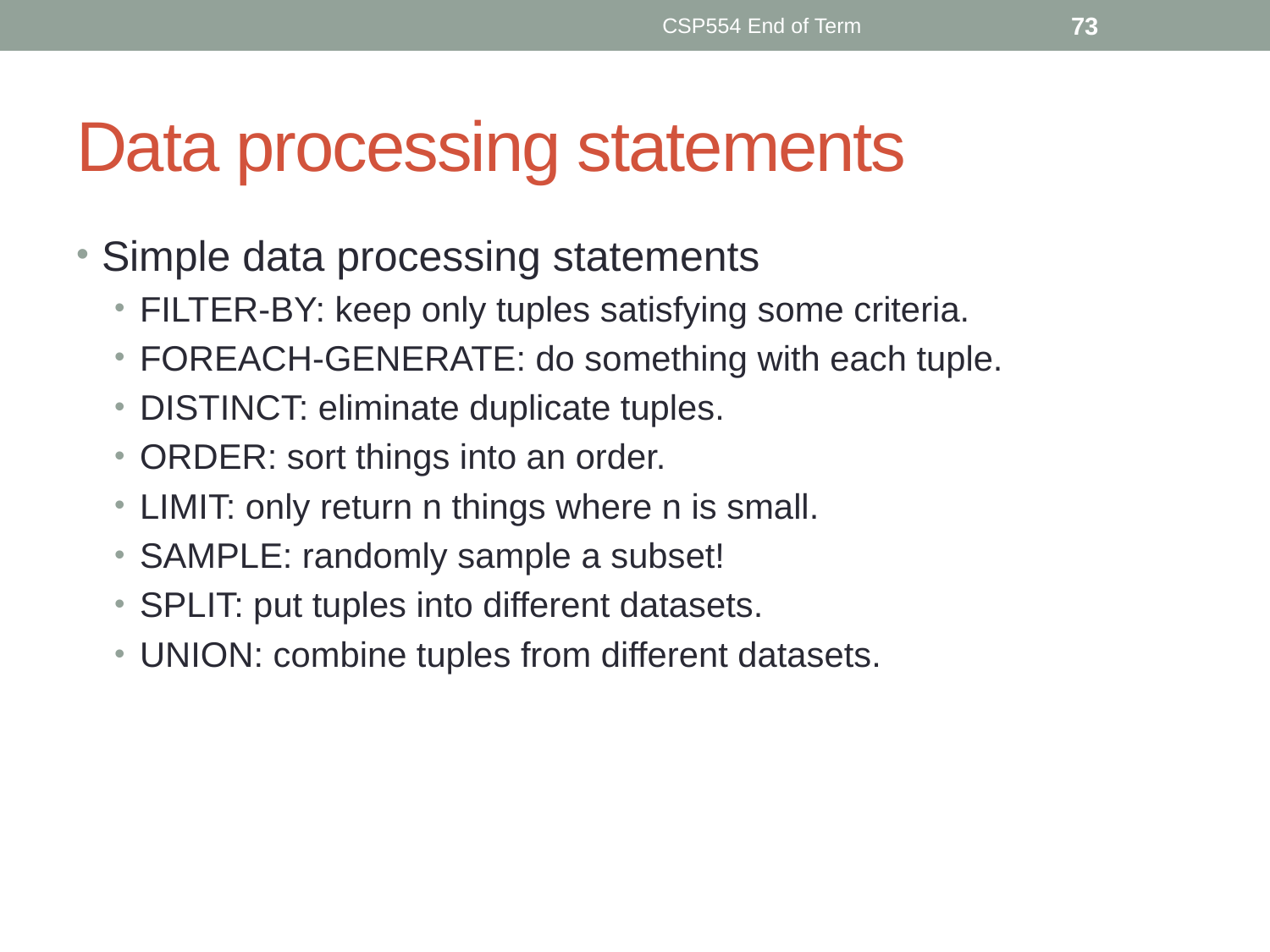

CSP554 End of Term
73
# Data processing statements
Simple data processing statements
FILTER-BY: keep only tuples satisfying some criteria.
FOREACH-GENERATE: do something with each tuple.
DISTINCT: eliminate duplicate tuples.
ORDER: sort things into an order.
LIMIT: only return n things where n is small.
SAMPLE: randomly sample a subset!
SPLIT: put tuples into different datasets.
UNION: combine tuples from different datasets.